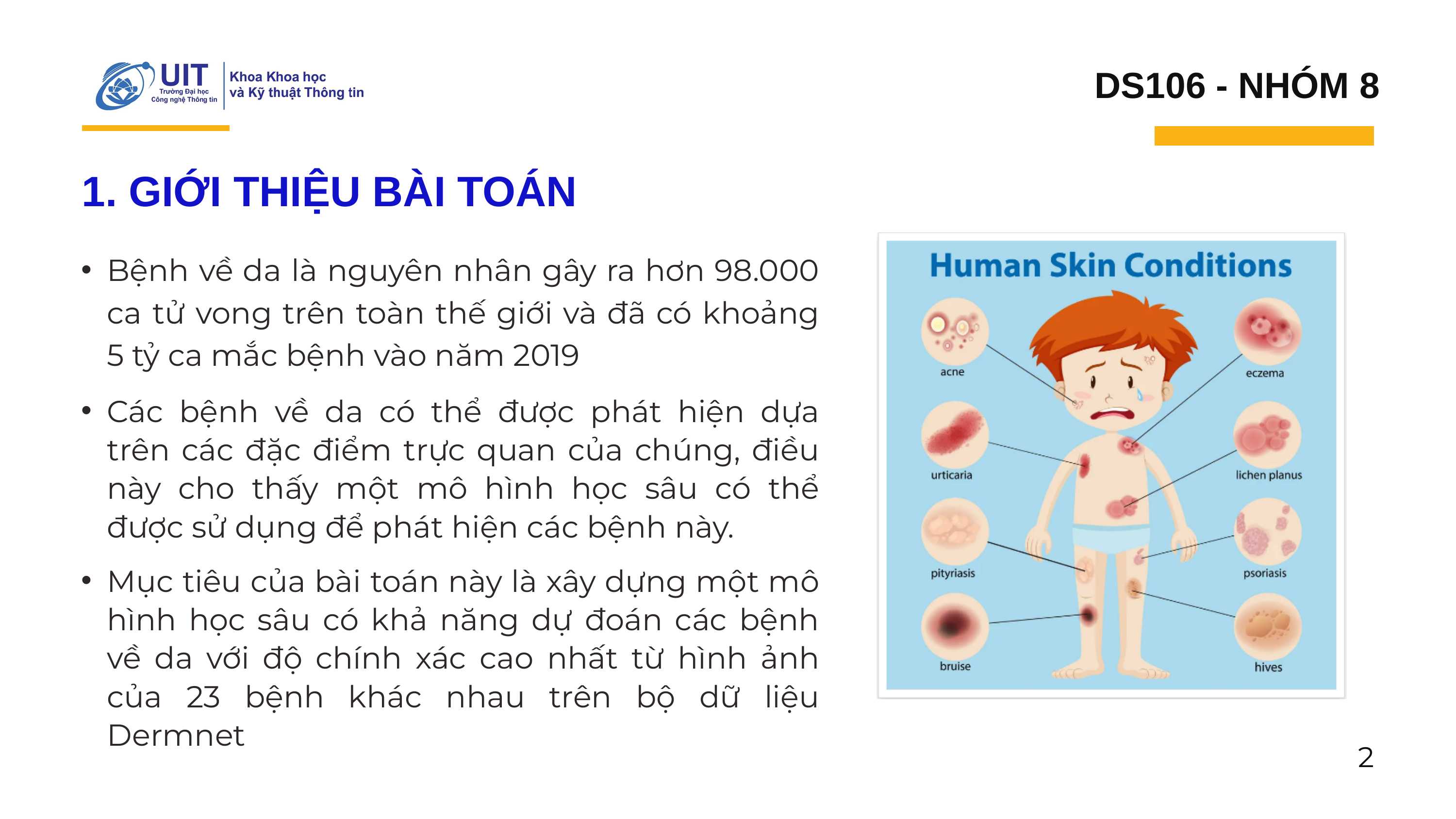

DS106 - NHÓM 8

1. GIỚI THIỆU BÀI TOÁN

Bệnh về da là nguyên nhân gây ra hơn 98.000 ca tử vong trên toàn thế giới và đã có khoảng 5 tỷ ca mắc bệnh vào năm 2019
Các bệnh về da có thể được phát hiện dựa trên các đặc điểm trực quan của chúng, điều này cho thấy một mô hình học sâu có thể được sử dụng để phát hiện các bệnh này.
Mục tiêu của bài toán này là xây dựng một mô hình học sâu có khả năng dự đoán các bệnh về da với độ chính xác cao nhất từ hình ảnh của 23 bệnh khác nhau trên bộ dữ liệu Dermnet
2